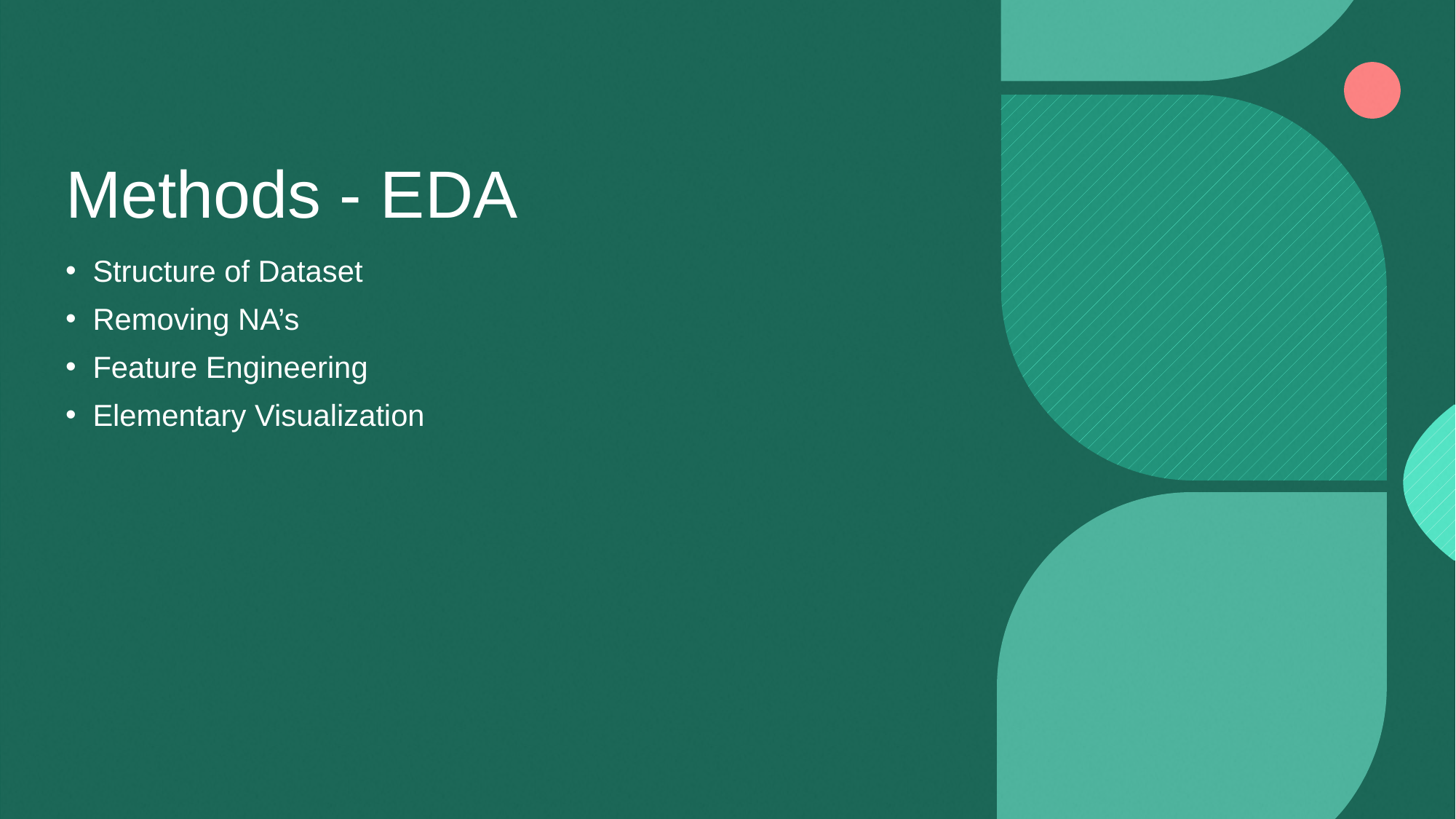

# Methods - EDA
Structure of Dataset
Removing NA’s
Feature Engineering
Elementary Visualization